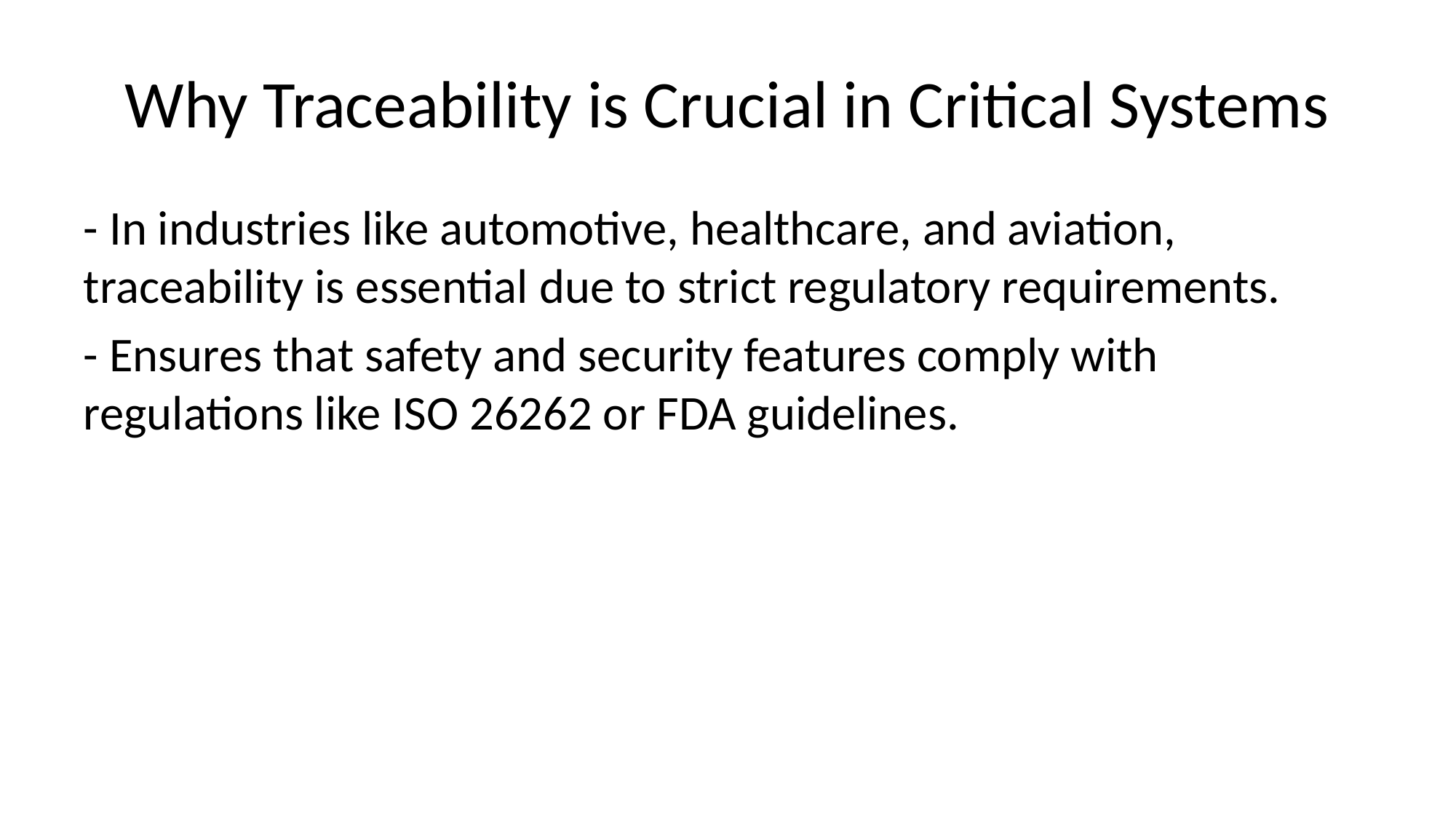

# Why Traceability is Crucial in Critical Systems
- In industries like automotive, healthcare, and aviation, traceability is essential due to strict regulatory requirements.
- Ensures that safety and security features comply with regulations like ISO 26262 or FDA guidelines.